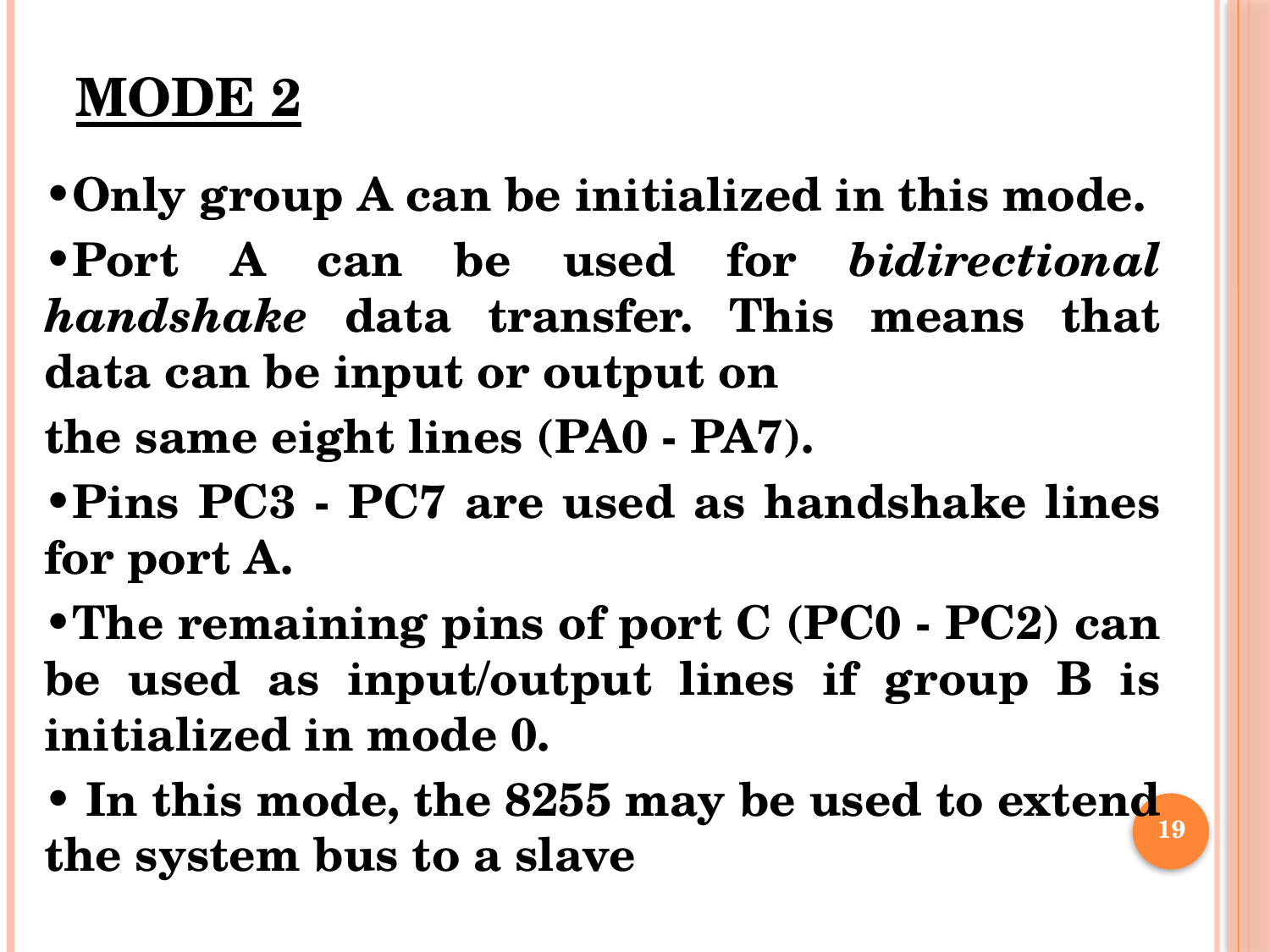

# Mode 2
•Only group A can be initialized in this mode.
•Port A can be used for bidirectional handshake data transfer. This means that data can be input or output on
the same eight lines (PA0 - PA7).
•Pins PC3 - PC7 are used as handshake lines for port A.
•The remaining pins of port C (PC0 - PC2) can be used as input/output lines if group B is initialized in mode 0.
• In this mode, the 8255 may be used to extend the system bus to a slave
19